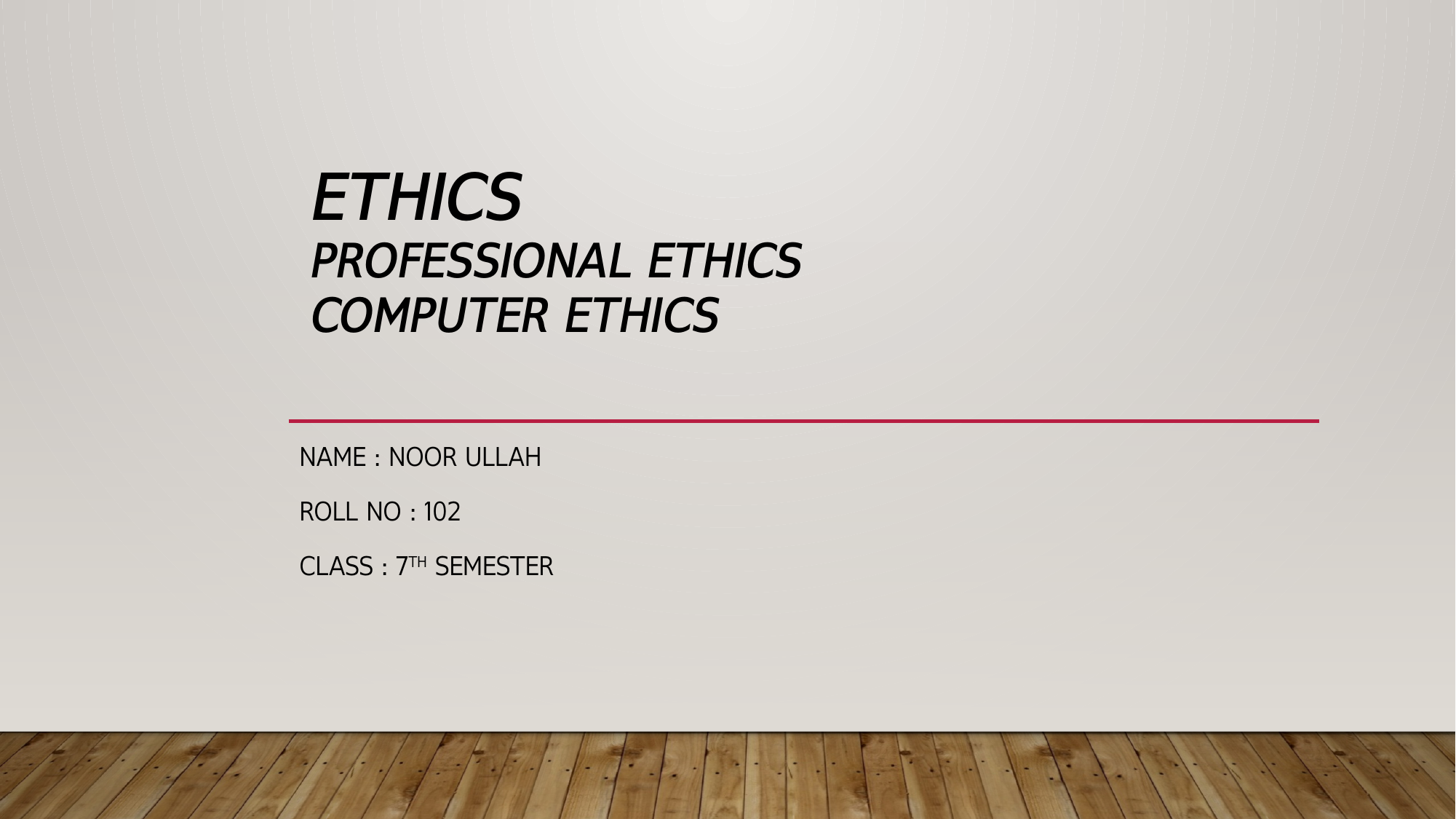

# ethics PROFESSIONAL ETHICS COMPUTER ETHICS
Name : Noor ullah
Roll no : 102
Class : 7th semester